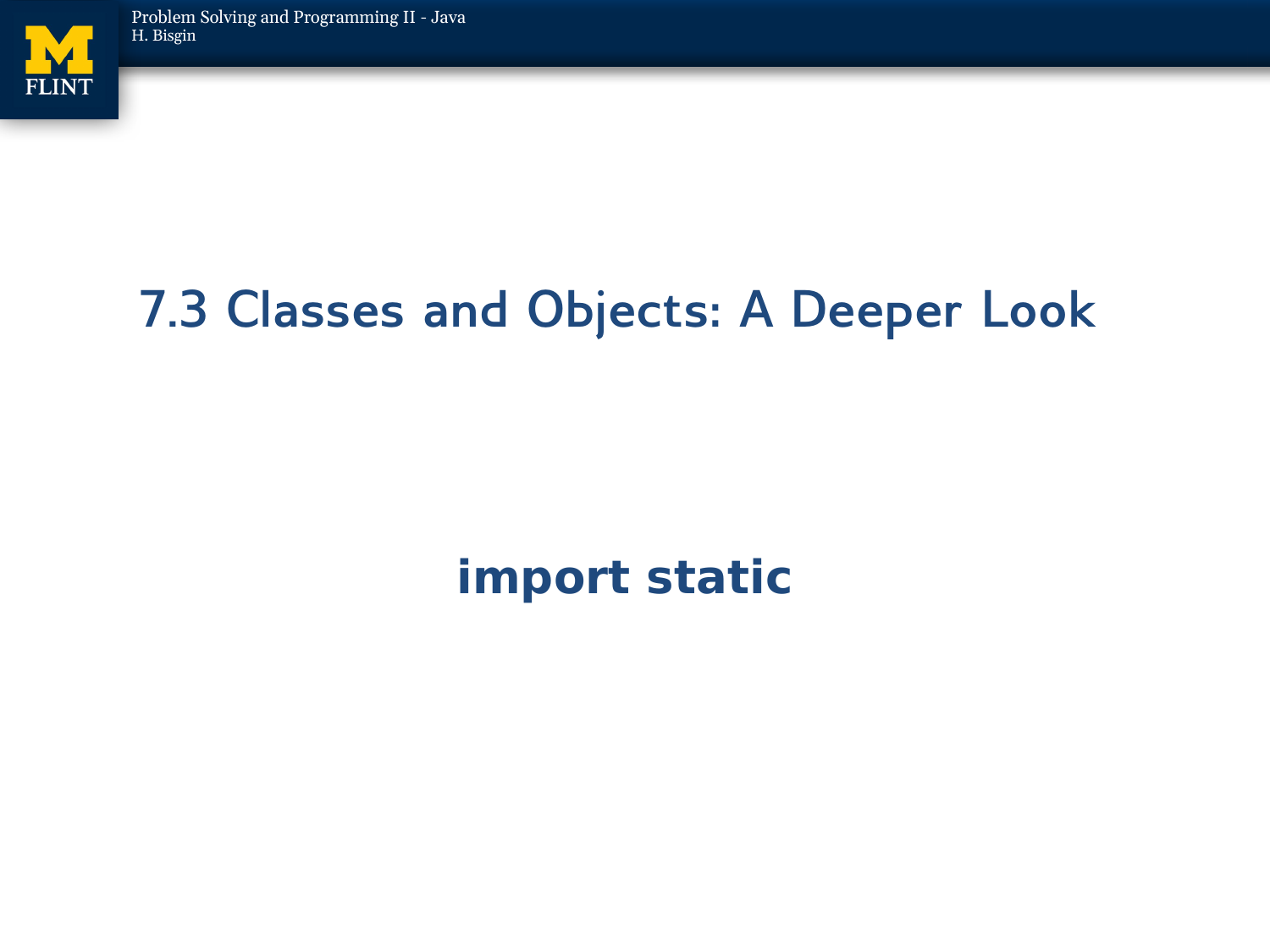

# 7.3 Classes and Objects: A Deeper Look
import static